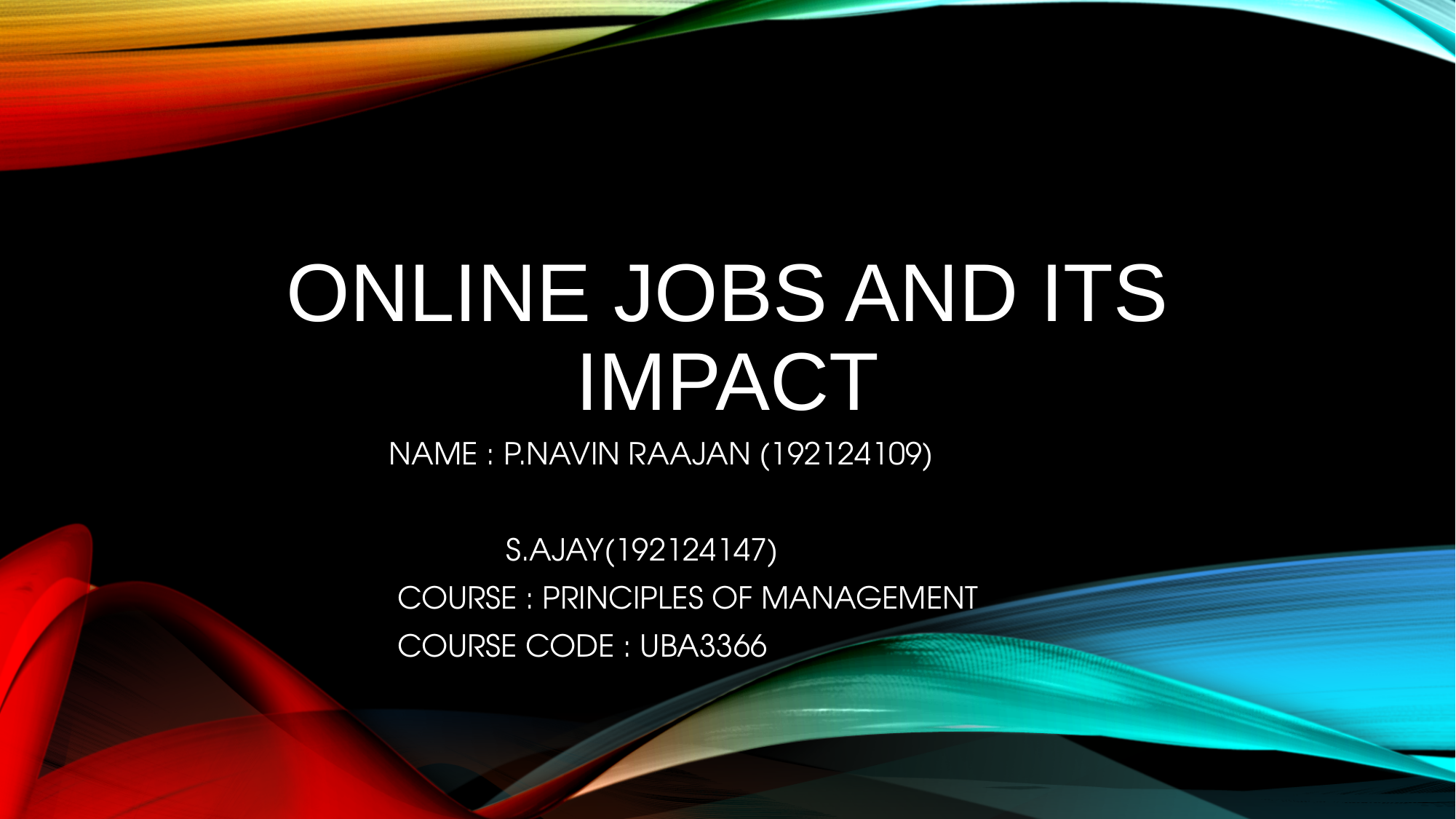

# ONLINE JOBS AND ITS IMPACT
NAME : P.NAVIN RAAJAN (192124109)

              S.AJAY(192124147)
 COURSE : PRINCIPLES OF MANAGEMENT
 COURSE CODE : UBA3366